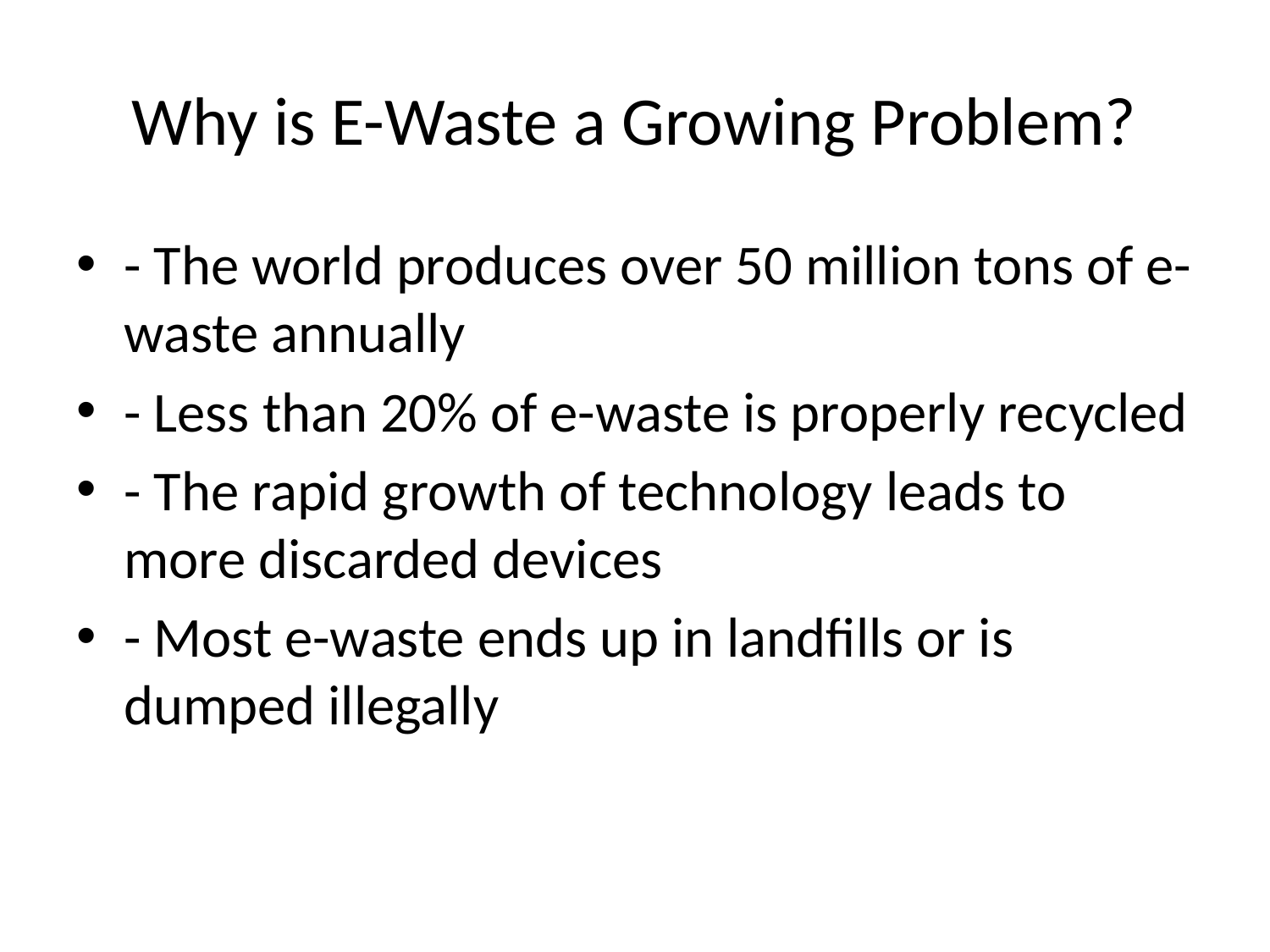

# Why is E-Waste a Growing Problem?
- The world produces over 50 million tons of e-waste annually
- Less than 20% of e-waste is properly recycled
- The rapid growth of technology leads to more discarded devices
- Most e-waste ends up in landfills or is dumped illegally